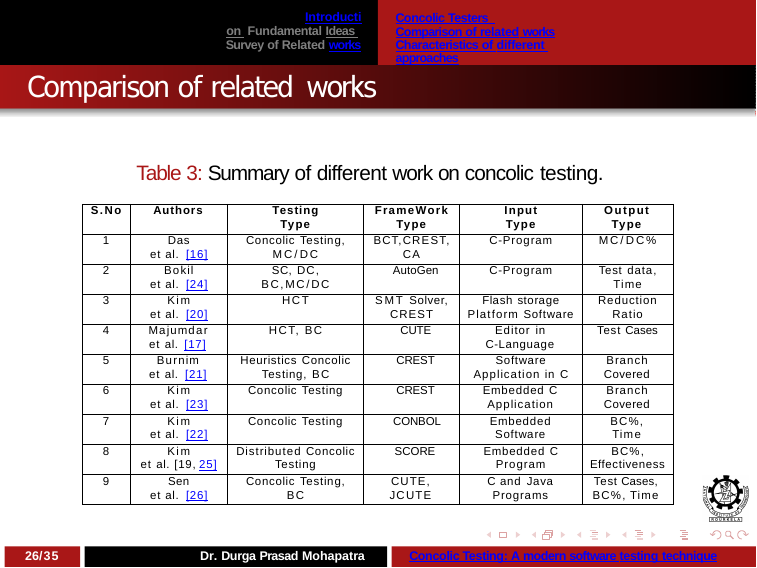

Concolic Testers  Comparison of related works
Characteristics of different approaches
Introduction  Fundamental Ideas  Survey of Related works
Comparison of related works

Table 3: Summary of different work on concolic testing.
| S.No | Authors | Testing Type | FrameWork Type | Input Type | Output Type |
| --- | --- | --- | --- | --- | --- |
| 1 | Das et al. [16] | Concolic Testing, MC/DC | BCT,CREST, CA | C-Program | MC/DC% |
| 2 | Bokil et al. [24] | SC, DC, BC,MC/DC | AutoGen | C-Program | Test data, Time |
| 3 | Kim et al. [20] | HCT | SMT Solver, CREST | Flash storage Platform Software | Reduction Ratio |
| 4 | Majumdar et al. [17] | HCT, BC | CUTE | Editor in C-Language | Test Cases |
| 5 | Burnim et al. [21] | Heuristics Concolic Testing, BC | CREST | Software Application in C | Branch Covered |
| 6 | Kim et al. [23] | Concolic Testing | CREST | Embedded C Application | Branch Covered |
| 7 | Kim et al. [22] | Concolic Testing | CONBOL | Embedded Software | BC%, Time |
| 8 | Kim et al. [19, 25] | Distributed Concolic Testing | SCORE | Embedded C Program | BC%, Effectiveness |
| 9 | Sen et al. [26] | Concolic Testing, BC | CUTE, JCUTE | C and Java Programs | Test Cases, BC%, Time |

26/35
Dr. Durga Prasad Mohapatra
Concolic Testing: A modern software testing technique